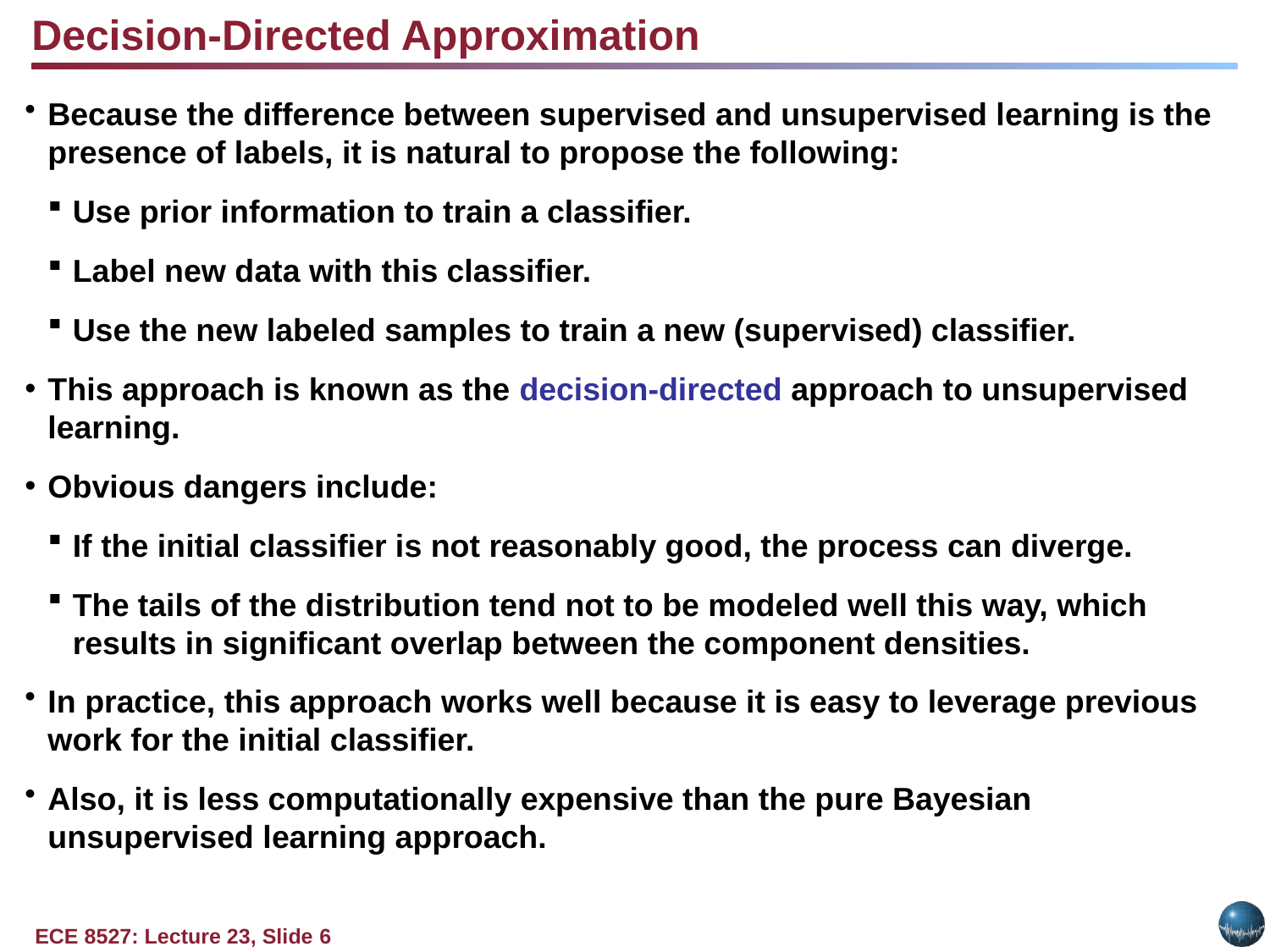

Decision-Directed Approximation
Because the difference between supervised and unsupervised learning is the presence of labels, it is natural to propose the following:
Use prior information to train a classifier.
Label new data with this classifier.
Use the new labeled samples to train a new (supervised) classifier.
This approach is known as the decision-directed approach to unsupervised learning.
Obvious dangers include:
If the initial classifier is not reasonably good, the process can diverge.
The tails of the distribution tend not to be modeled well this way, which results in significant overlap between the component densities.
In practice, this approach works well because it is easy to leverage previous work for the initial classifier.
Also, it is less computationally expensive than the pure Bayesian unsupervised learning approach.